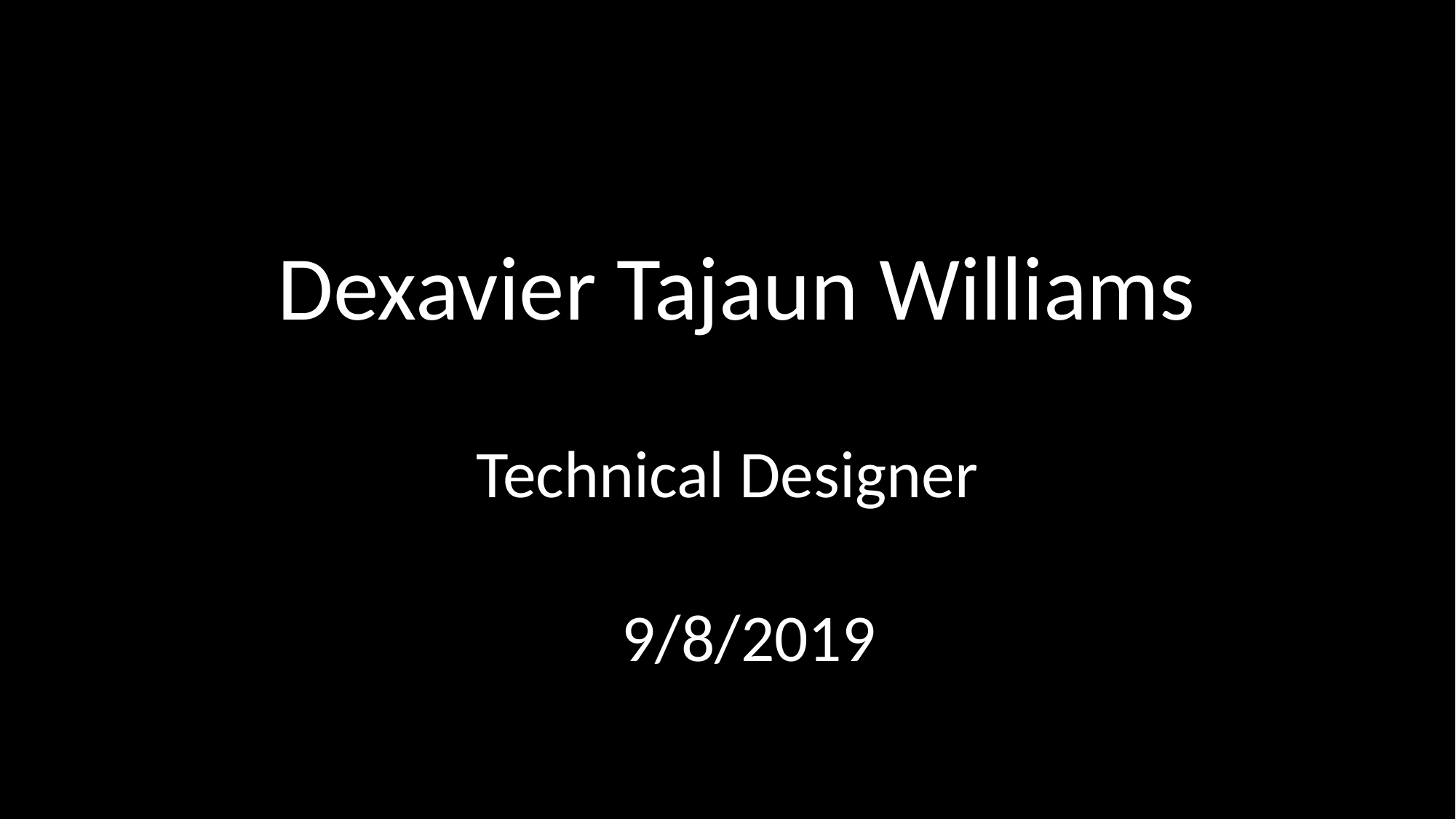

# Dexavier Tajaun Williams
Technical Designer
9/8/2019